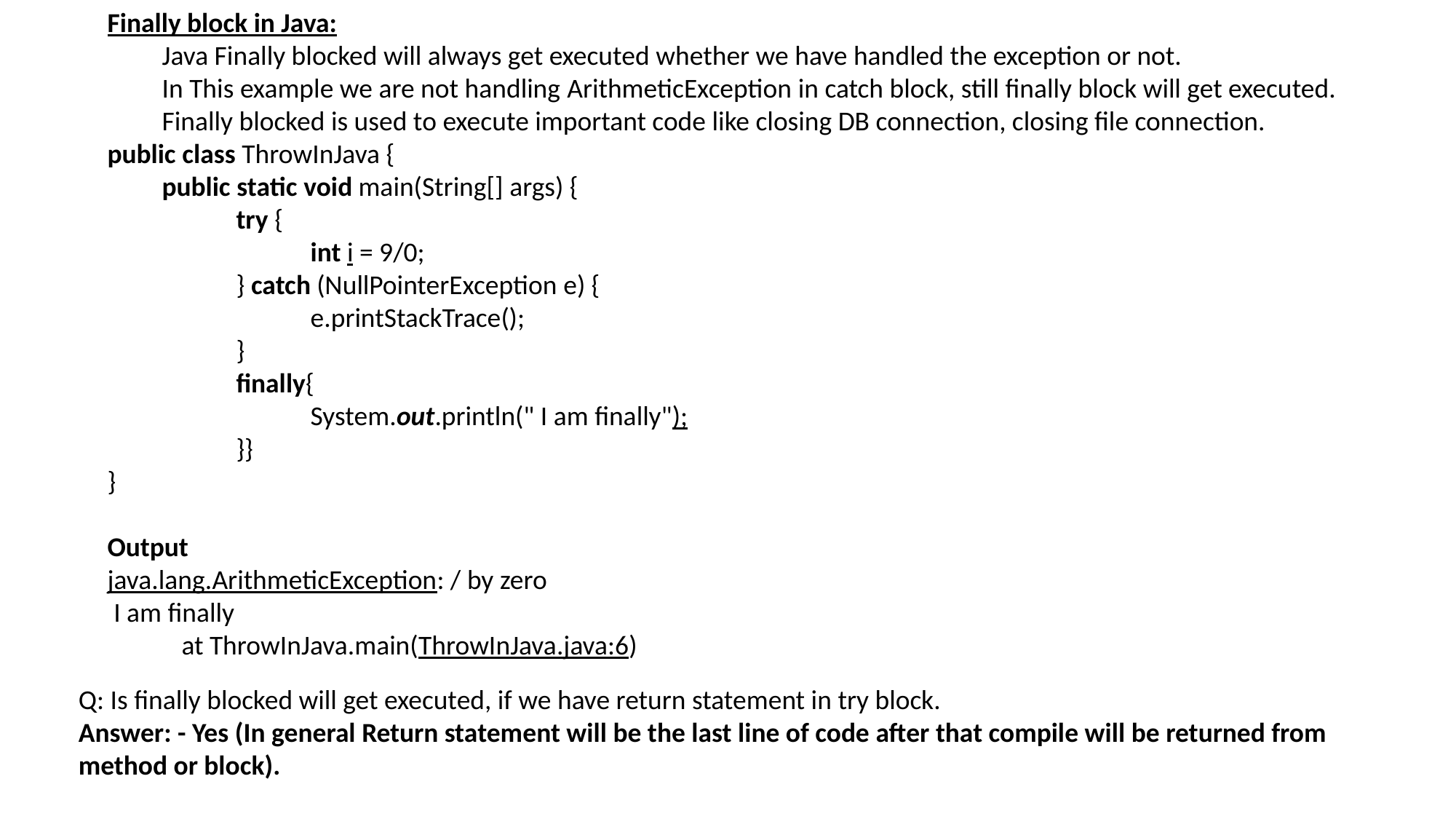

Finally block in Java:
Java Finally blocked will always get executed whether we have handled the exception or not.
In This example we are not handling ArithmeticException in catch block, still finally block will get executed.
Finally blocked is used to execute important code like closing DB connection, closing file connection.
public class ThrowInJava {
public static void main(String[] args) {
            try {
                        int i = 9/0;
            } catch (NullPointerException e) {
                        e.printStackTrace();
            }
            finally{
                        System.out.println(" I am finally");
            }}
}
Output
java.lang.ArithmeticException: / by zero
 I am finally
            at ThrowInJava.main(ThrowInJava.java:6)

Q: Is finally blocked will get executed, if we have return statement in try block.
Answer: - Yes (In general Return statement will be the last line of code after that compile will be returned from method or block).